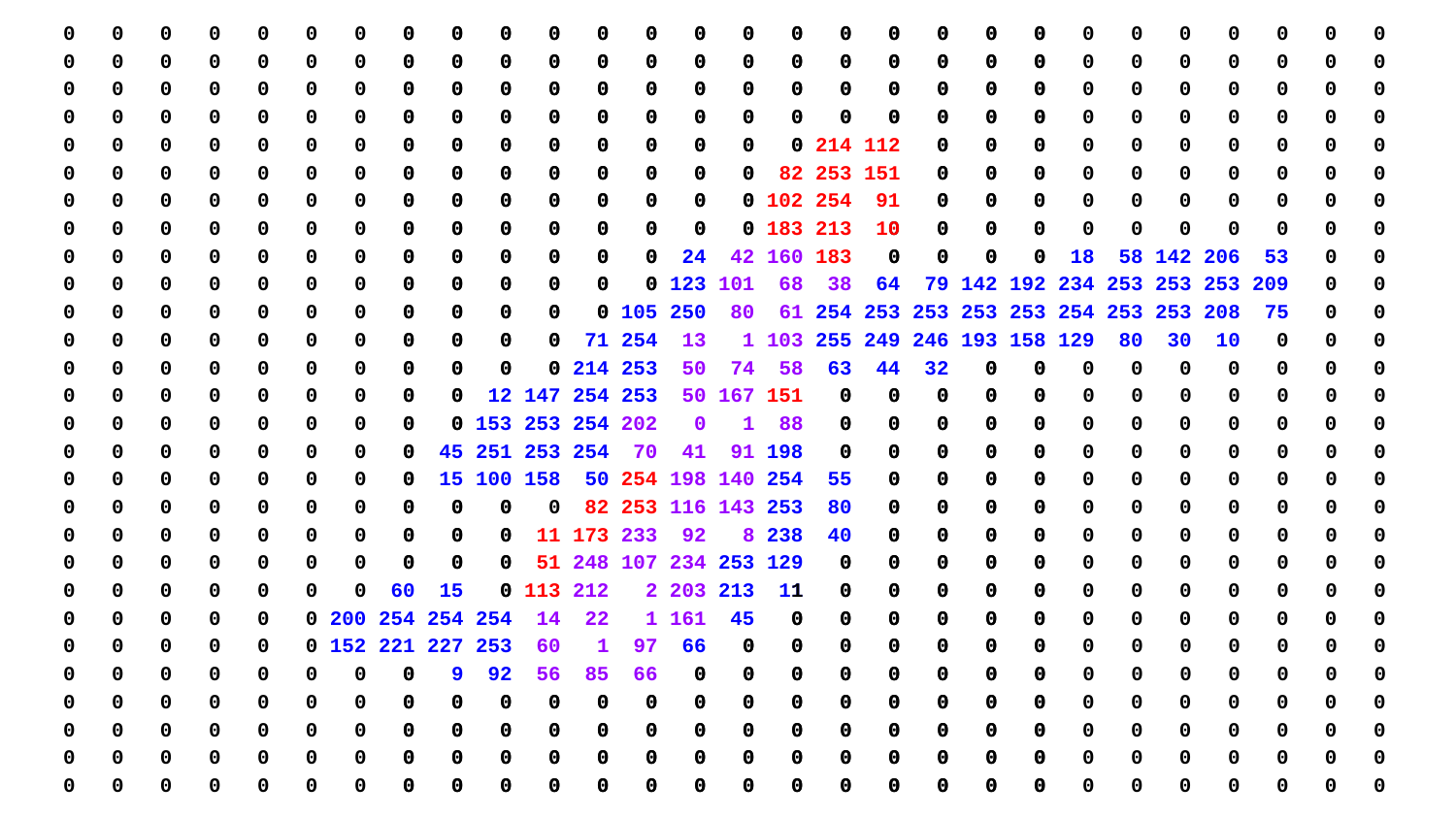

0   0   0   0   0   0   0   0   0   0   0   0   0   0   0   0   0   0   0   0   0   0   0   0   0   0   0   0
0   0   0   0   0   0   0   0   0   0   0   0   0   0   0   0   0   0   0   0   0   0   0   0   0   0   0   0
0   0   0   0   0   0   0   0   0   0   0   0   0   0   0   0   0   0   0   0   0   0   0   0   0   0   0   0
0   0   0   0   0   0   0   0   0   0   0   0   0   0   0   0   0   0   0   0   0   0   0   0   0   0   0   0
0   0   0   0   0   0   0   0   0   0   0   0   0   0   0   0           0   0   0   0   0   0   0   0   0   0
0   0   0   0   0   0   0   0   0   0   0   0   0   0   0               0   0   0   0   0   0   0   0   0   0
0   0   0   0   0   0   0   0   0   0   0   0   0   0   0               0   0   0   0   0   0   0   0   0   0
0   0   0   0   0   0   0   0   0   0   0   0   0   0   0           0   0   0   0   0   0   0   0   0   0   0
0   0   0   0   0   0   0   0   0   0   0   0   0  24               0   0   0   0  18  58 142 206  53   0   0
0   0   0   0   0   0   0   0   0   0   0   0   0 123              64  79 142 192 234 253 253 253 209   0   0
0   0   0   0   0   0   0   0   0   0   0   0 105 250         254 253 253 253 253 254 253 253 208  75   0   0
0   0   0   0   0   0   0   0   0   0   0  71 254             255 249 246 193 158 129  80  30  10   0   0   0
0   0   0   0   0   0   0   0   0   0   0 214 253              63  44  32   0   0   0   0   0   0   0   0   0
0   0   0   0   0   0   0   0   0  12 147 254 253               0   0   0   0   0   0   0   0   0   0   0   0
0   0   0   0   0   0   0   0   0 153 253 254                   0   0   0   0   0   0   0   0   0   0   0   0
0   0   0   0   0   0   0   0  45 251 253 254             198   0   0   0   0   0   0   0   0   0   0   0   0
0   0   0   0   0   0   0   0  15 100 158  50             254  55   0   0   0   0   0   0   0   0   0   0   0
0   0   0   0   0   0   0   0   0   0   0                 253  80   0   0   0   0   0   0   0   0   0   0   0
0   0   0   0   0   0   0   0   0   0                     238  40   0   0   0   0   0   0   0   0   0   0   0
0   0   0   0   0   0   0   0   0   0                 253 129   0   0   0   0   0   0   0   0   0   0   0   0
0   0   0   0   0   0   0  60  15   0                 213  11   0   0   0   0   0   0   0   0   0   0   0   0
0   0   0   0   0   0 200 254 254 254                  45   0   0   0   0   0   0   0   0   0   0   0   0   0
0   0   0   0   0   0 152 221 227 253              66   0   0   0   0   0   0   0   0   0   0   0   0   0   0
0   0   0   0   0   0   0   0   9  92               0   0   0   0   0   0   0   0   0   0   0   0   0   0   0
0   0   0   0   0   0   0   0   0   0   0   0   0   0   0   0   0   0   0   0   0   0   0   0   0   0   0   0
0   0   0   0   0   0   0   0   0   0   0   0   0   0   0   0   0   0   0   0   0   0   0   0   0   0   0   0
0   0   0   0   0   0   0   0   0   0   0   0   0   0   0   0   0   0   0   0   0   0   0   0   0   0   0   0
0   0   0   0   0   0   0   0   0   0   0   0   0   0   0   0   0   0   0   0   0   0   0   0   0   0   0   0
0   0   0   0   0   0   0   0   0   0   0   0   0   0
0   0   0   0   0   0   0   0   0   0   0   0   0   0
0   0   0   0   0   0   0   0   0   0   0   0   0   0
0   0   0   0   0   0   0   0   0   0   0   0   0   0
0   0   0   0   0   0   0   0   0 214 112   0   0   0
0   0   0   0   0   0   0   0  82 253 151   0   0   0
0   0   0   0   0   0   0   0 102 254  91   0   0   0
0   0   0   0   0   0   0   0 183 213  10   0   0   0
0   0   0   0   0   0      42 160 183   0   0   0   0
0   0   0   0   0   0     101  68  38
0   0   0   0   0          80  61
0   0   0   0          13   1 103
0   0   0   0          50  74  58               0   0
0   0                  50 167 151   0   0   0   0   0
0   0             202   0   1  88   0   0   0   0   0
0                  70  41  91       0   0   0   0   0
0                 254 198 140           0   0   0   0
0   0   0      82 253 116 143           0   0   0   0
0   0   0  11 173 233  92   8           0   0   0   0
0   0   0  51 248 107 234           0   0   0   0   0
        0 113 212   2 203       1   0   0   0   0   0
           14  22   1 161       0   0   0   0   0   0
           60   1  97       0   0   0   0   0   0   0
0          56  85  66   0   0   0   0   0   0   0   0
0   0   0   0   0   0   0   0   0   0   0   0   0   0
0   0   0   0   0   0   0   0   0   0   0   0   0   0
0   0   0   0   0   0   0   0   0   0   0   0   0   0
0   0   0   0   0   0   0   0   0   0   0   0   0   0